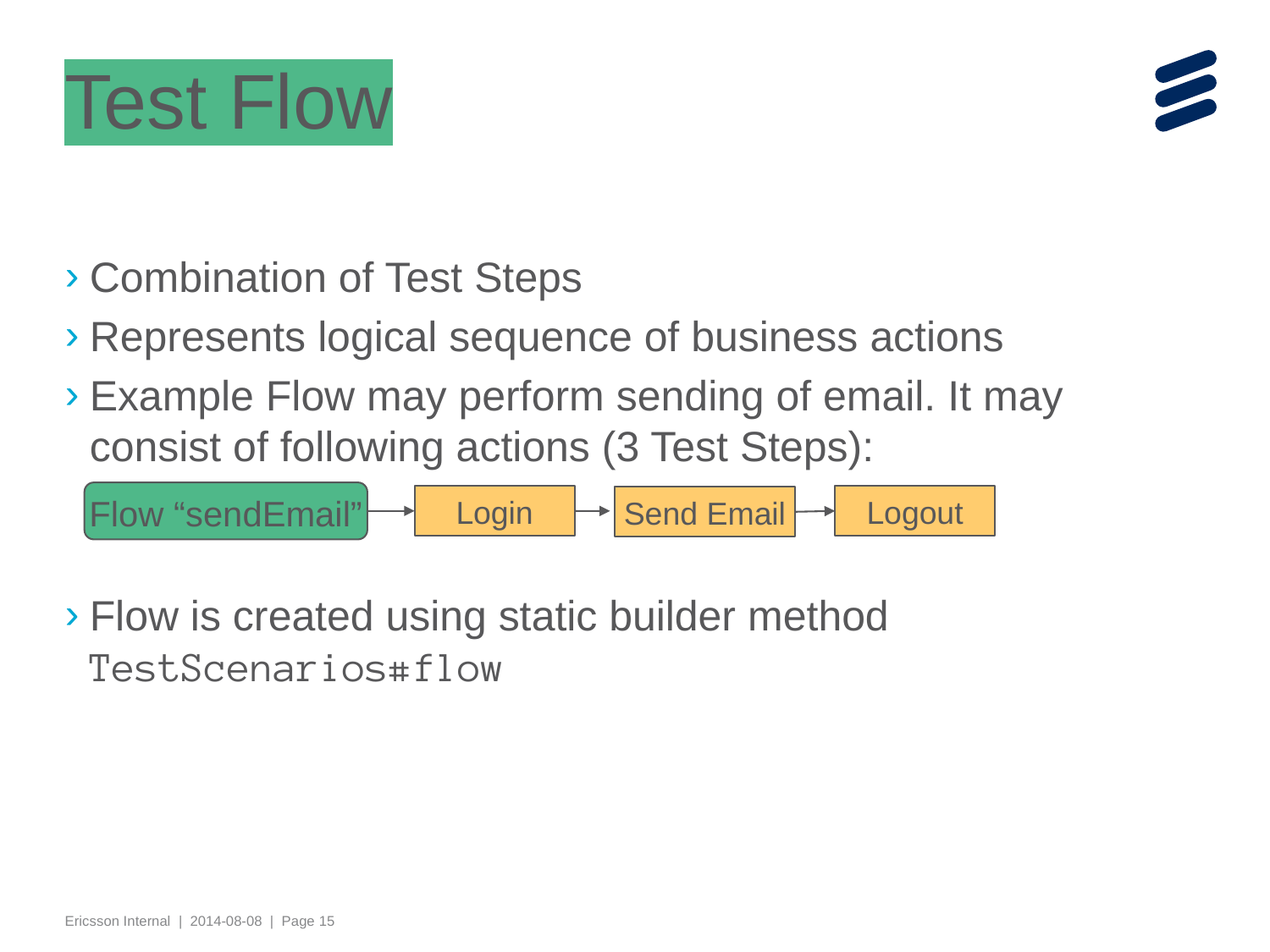

# Test Flow
Combination of Test Steps
Represents logical sequence of business actions
Example Flow may perform sending of email. It may consist of following actions (3 Test Steps):

Flow is created using static builder method TestScenarios#flow
Flow “sendEmail”

Login

Logout

Send Email